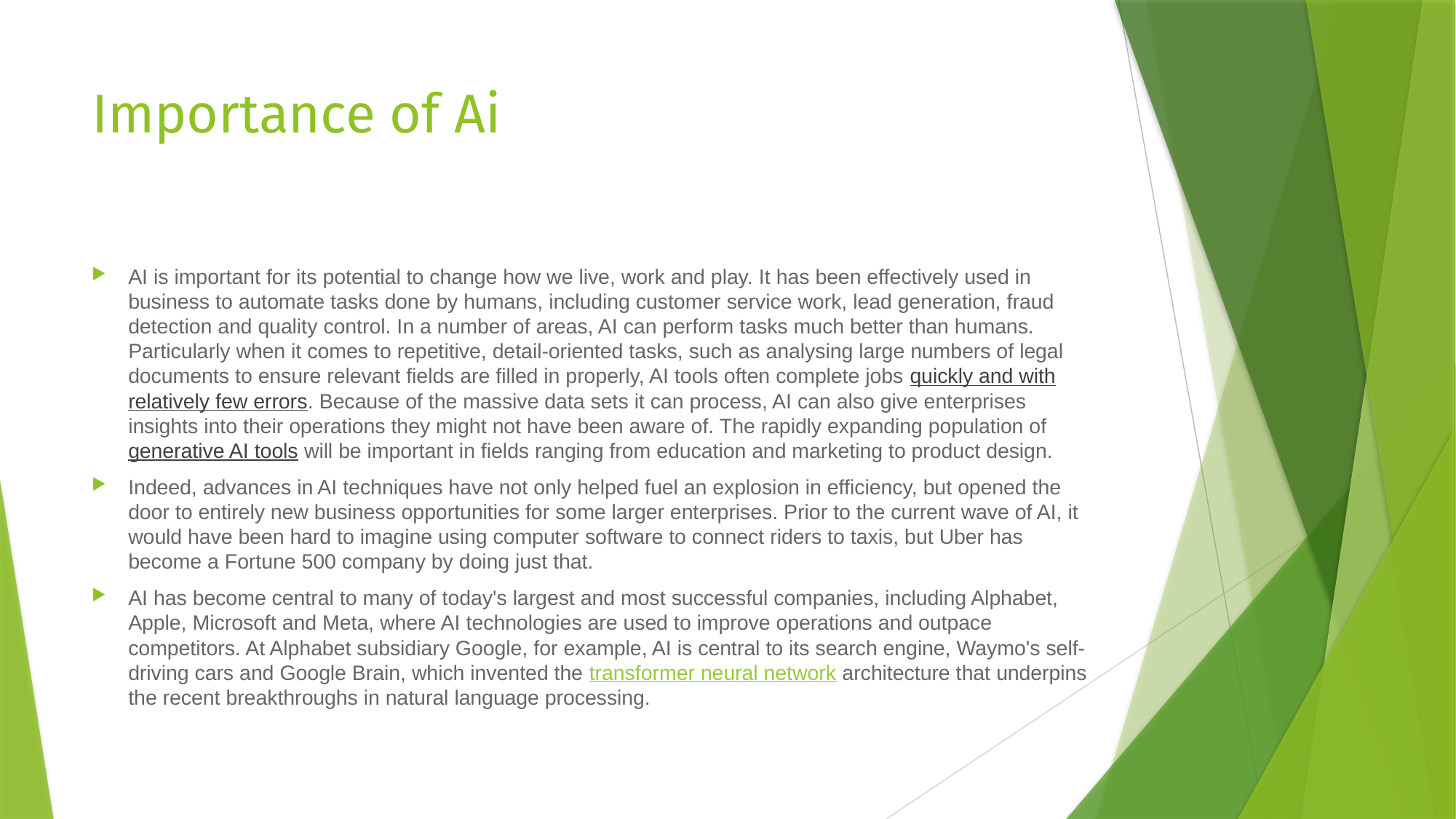

# Importance of Ai
AI is important for its potential to change how we live, work and play. It has been effectively used in business to automate tasks done by humans, including customer service work, lead generation, fraud detection and quality control. In a number of areas, AI can perform tasks much better than humans. Particularly when it comes to repetitive, detail-oriented tasks, such as analysing large numbers of legal documents to ensure relevant fields are filled in properly, AI tools often complete jobs quickly and with relatively few errors. Because of the massive data sets it can process, AI can also give enterprises insights into their operations they might not have been aware of. The rapidly expanding population of generative AI tools will be important in fields ranging from education and marketing to product design.
Indeed, advances in AI techniques have not only helped fuel an explosion in efficiency, but opened the door to entirely new business opportunities for some larger enterprises. Prior to the current wave of AI, it would have been hard to imagine using computer software to connect riders to taxis, but Uber has become a Fortune 500 company by doing just that.
AI has become central to many of today's largest and most successful companies, including Alphabet, Apple, Microsoft and Meta, where AI technologies are used to improve operations and outpace competitors. At Alphabet subsidiary Google, for example, AI is central to its search engine, Waymo's self-driving cars and Google Brain, which invented the transformer neural network architecture that underpins the recent breakthroughs in natural language processing.